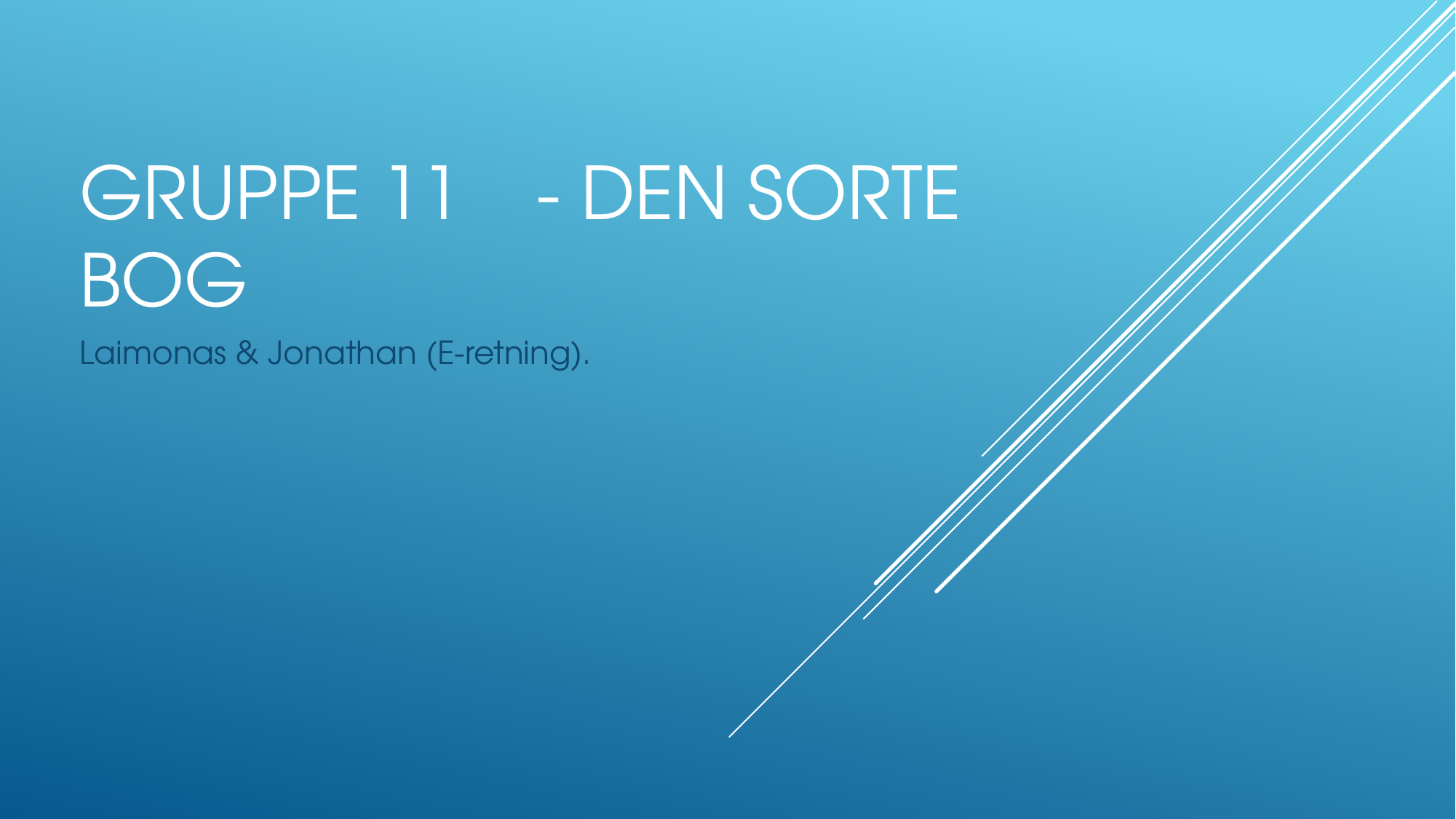

# Gruppe 11	 - Den sorte bog
Laimonas & Jonathan (E-retning).